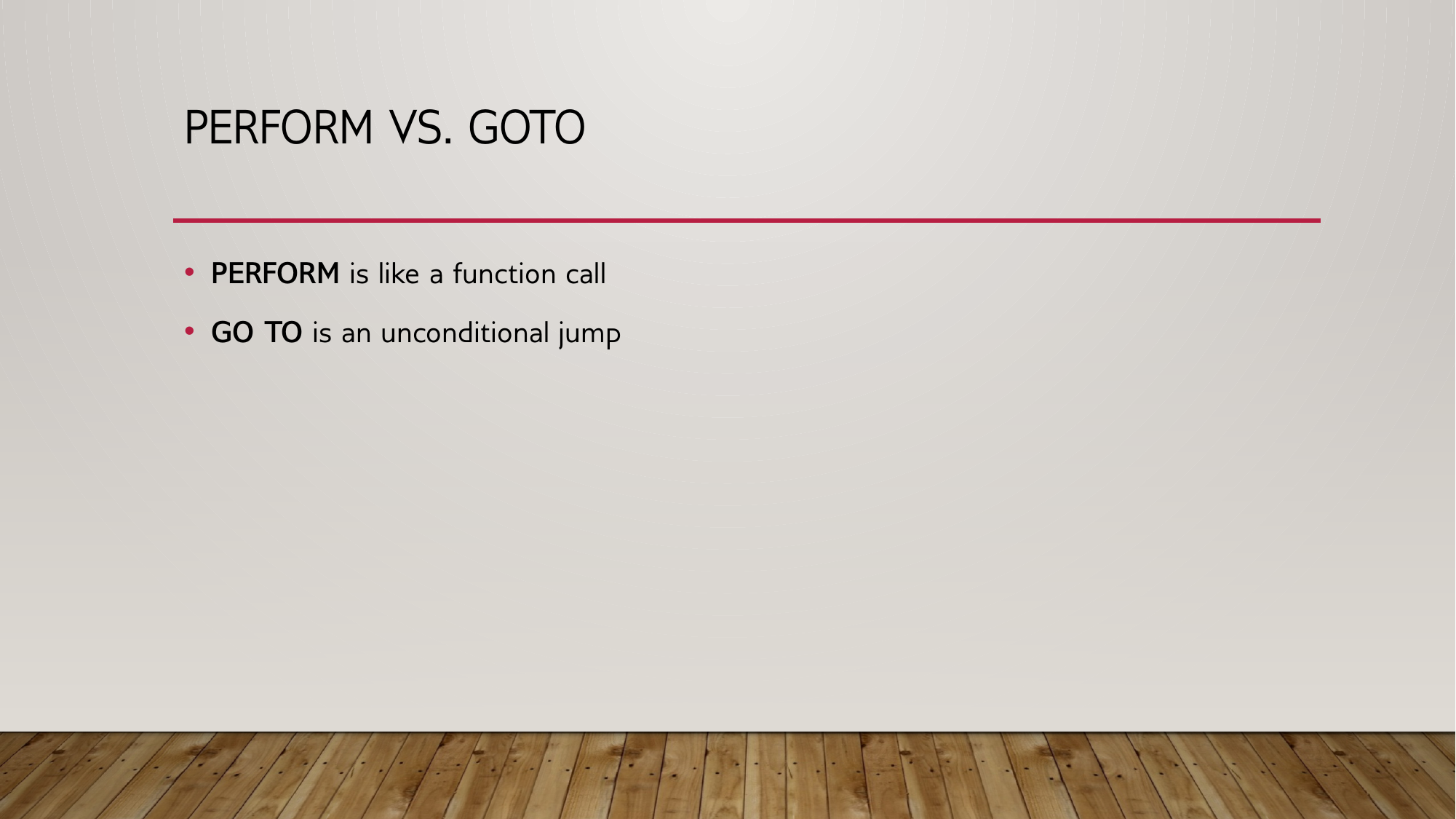

# PERFORM vs. GOTO
PERFORM is like a function call
GO TO is an unconditional jump